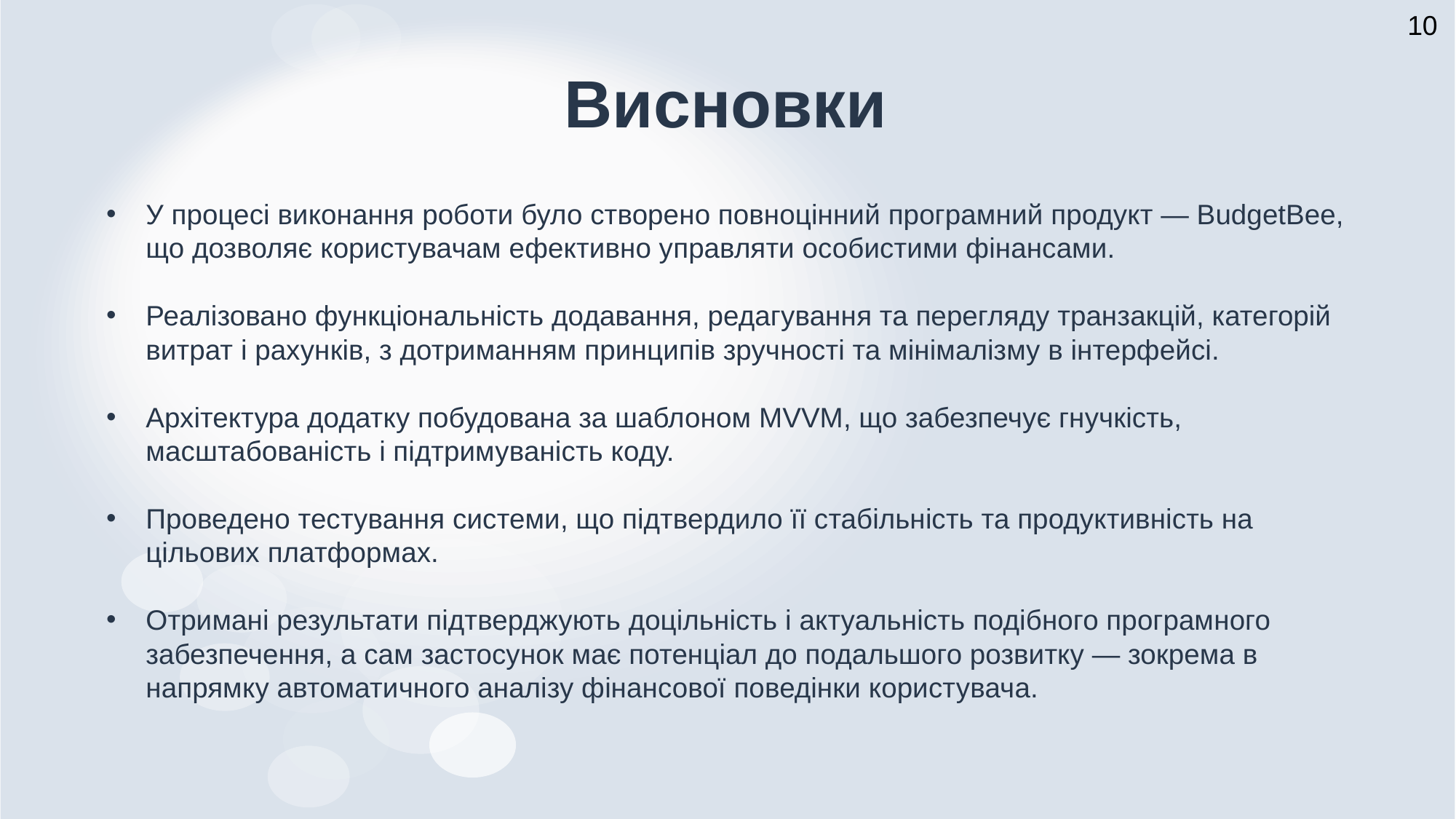

10
# Висновки
У процесі виконання роботи було створено повноцінний програмний продукт — BudgetBee, що дозволяє користувачам ефективно управляти особистими фінансами.

Реалізовано функціональність додавання, редагування та перегляду транзакцій, категорій витрат і рахунків, з дотриманням принципів зручності та мінімалізму в інтерфейсі.

Архітектура додатку побудована за шаблоном MVVM, що забезпечує гнучкість, масштабованість і підтримуваність коду.

Проведено тестування системи, що підтвердило її стабільність та продуктивність на цільових платформах.

Отримані результати підтверджують доцільність і актуальність подібного програмного забезпечення, а сам застосунок має потенціал до подальшого розвитку — зокрема в напрямку автоматичного аналізу фінансової поведінки користувача.